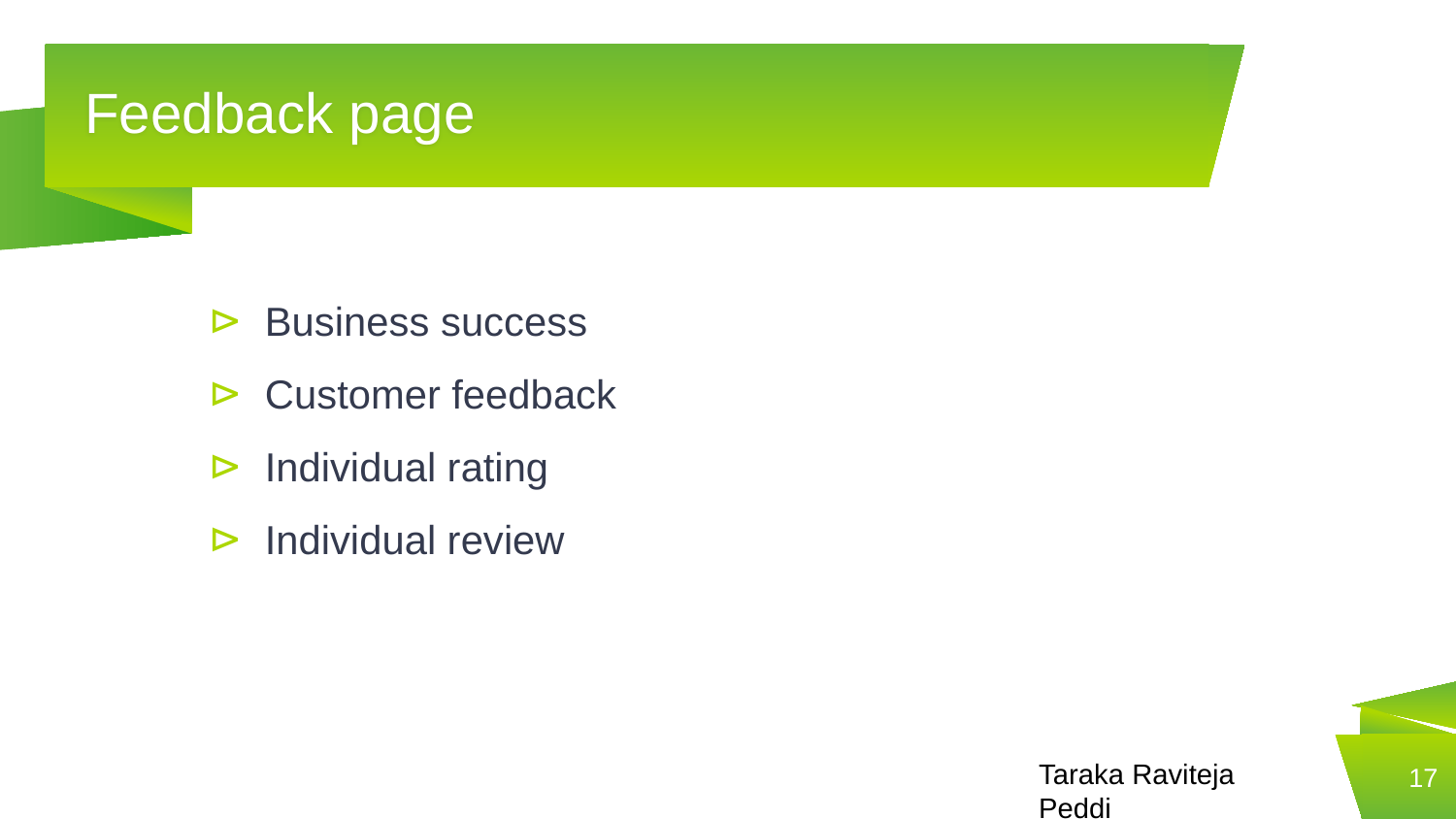

# Feedback page
Business success
Customer feedback
Individual rating
Individual review
17
Taraka Raviteja Peddi